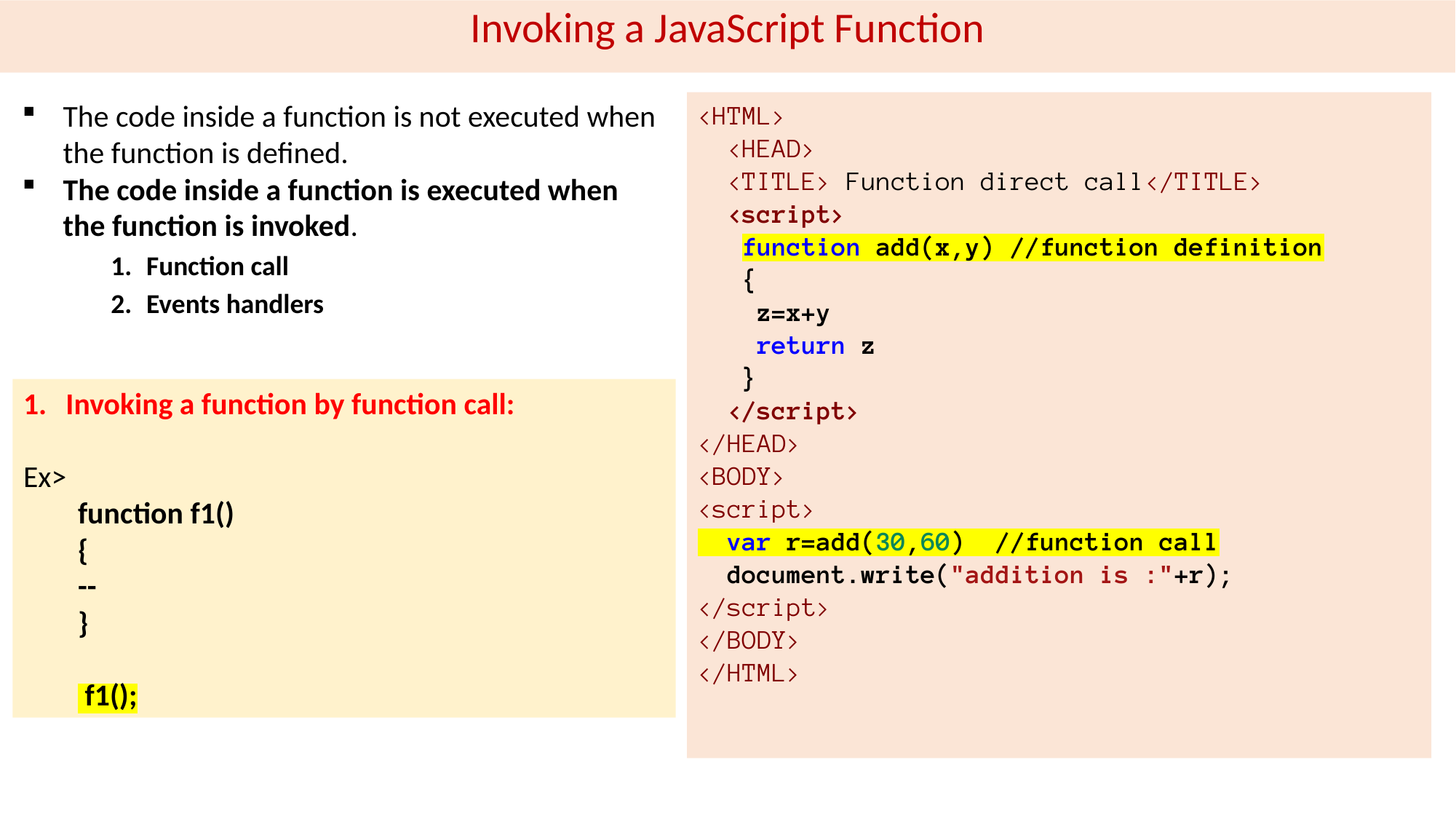

Invoking a JavaScript Function
The code inside a function is not executed when the function is defined.
The code inside a function is executed when the function is invoked.
Function call
Events handlers

<HTML>
  <HEAD>
  <TITLE> Function direct call</TITLE>
  <script>
   function add(x,y) //function definition
   {
    z=x+y
    return z
   }
  </script>
</HEAD>
<BODY>
<script>
  var r=add(30,60)  //function call
  document.write("addition is :"+r);
</script>
</BODY>
</HTML>

 Invoking a function by function call:

Ex>
function f1()
{
--
}

 f1();